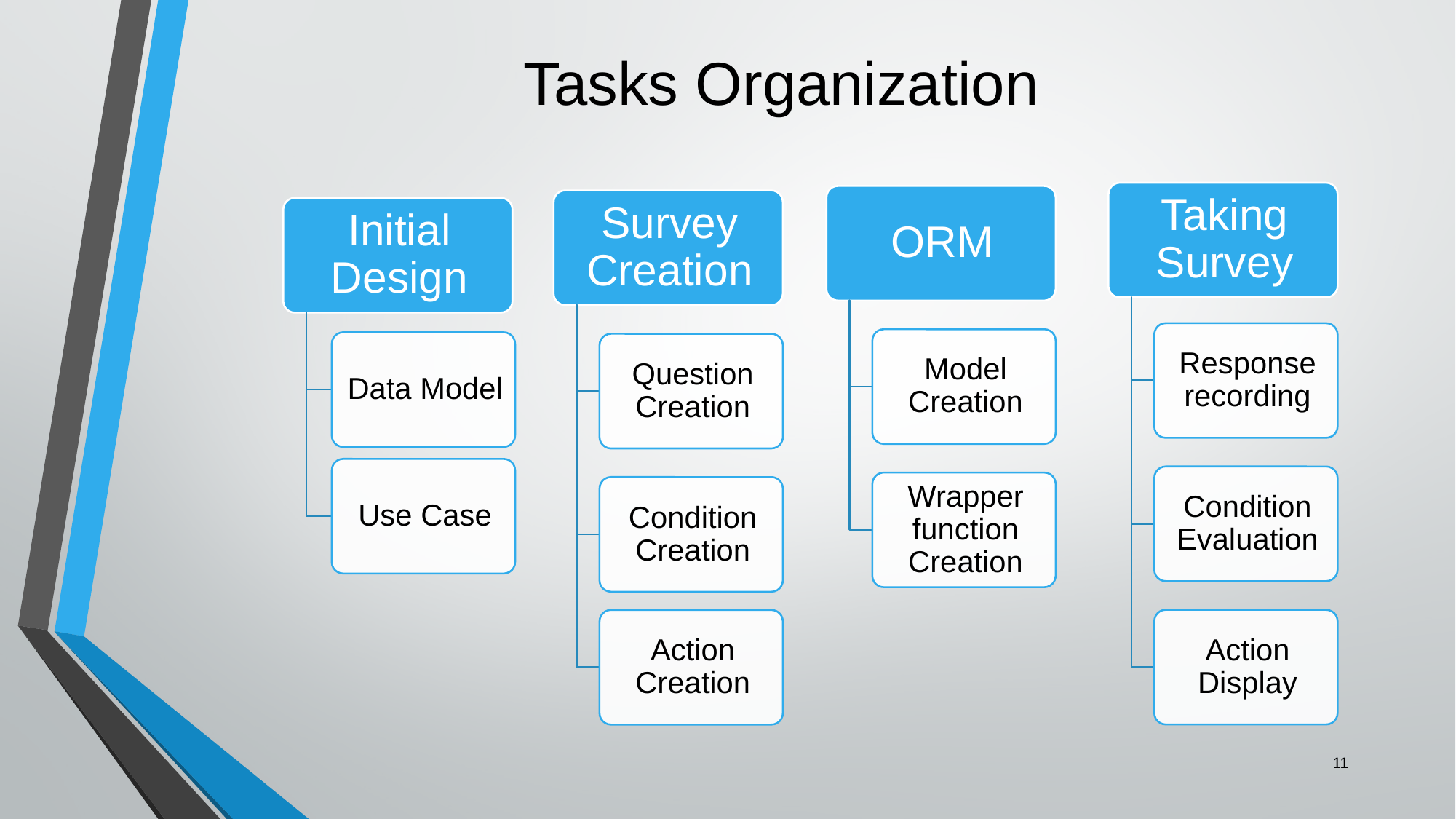

# Tasks Organization
Survey Creation
Question Creation
Condition Creation
Action Creation
ORM
Model Creation
Wrapper function Creation
Taking Survey
Response recording
Condition Evaluation
Action Display
Initial Design
Data Model
Use Case
11